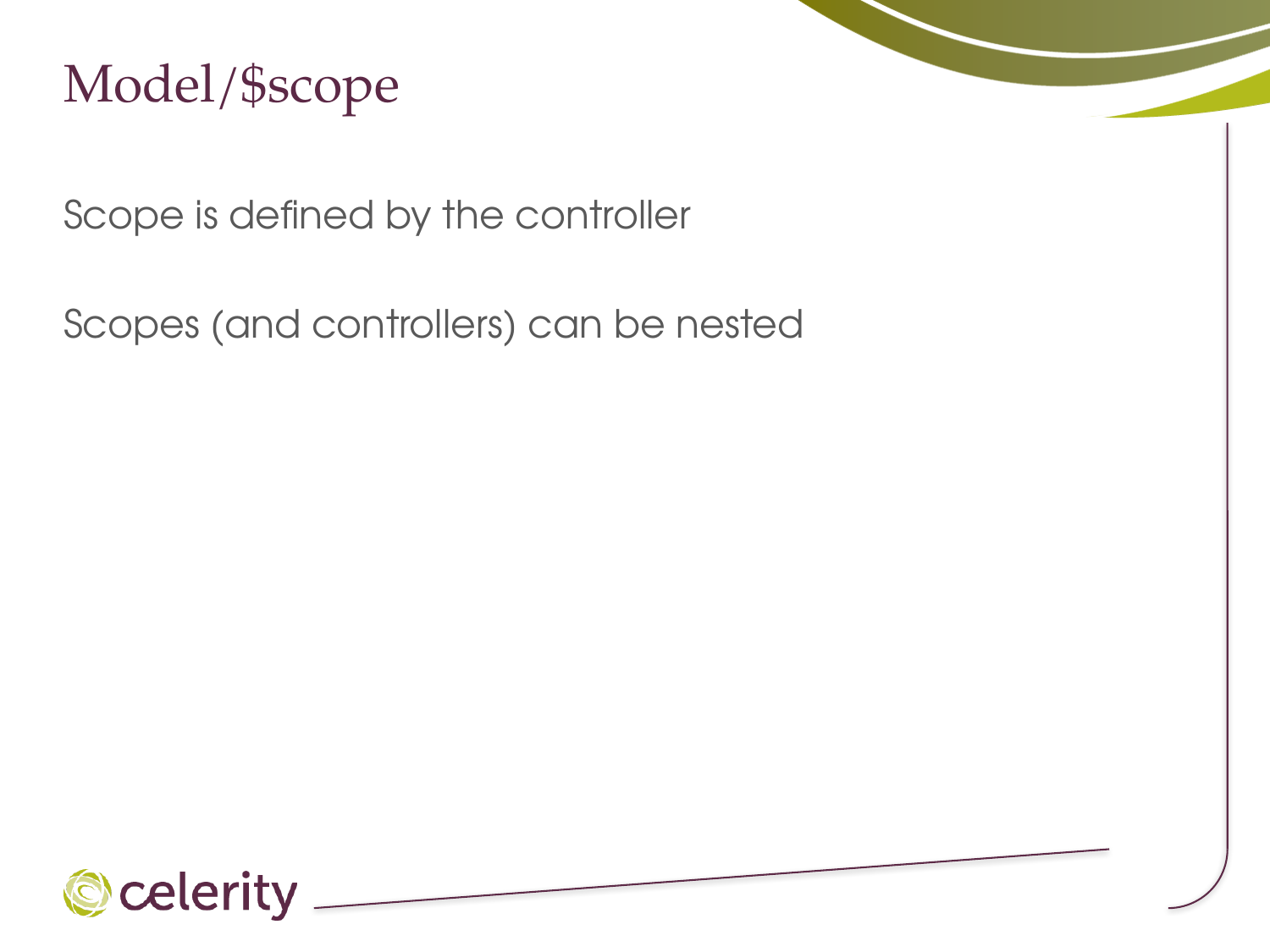

# Model/$scope
Scope is defined by the controller

Scopes (and controllers) can be nested